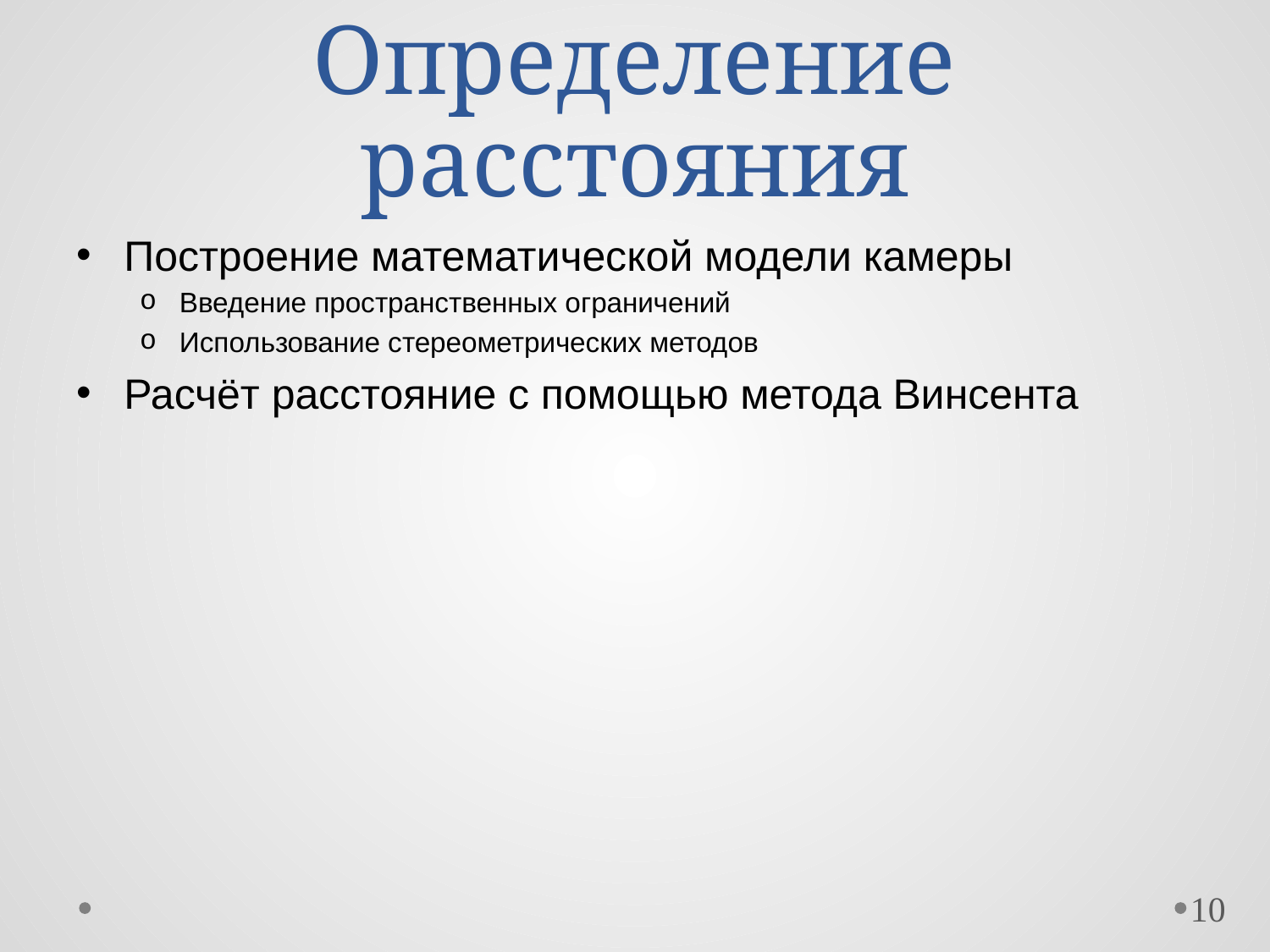

# Определение расстояния
Построение математической модели камеры
Введение пространственных ограничений
Использование стереометрических методов
Расчёт расстояние с помощью метода Винсента
10